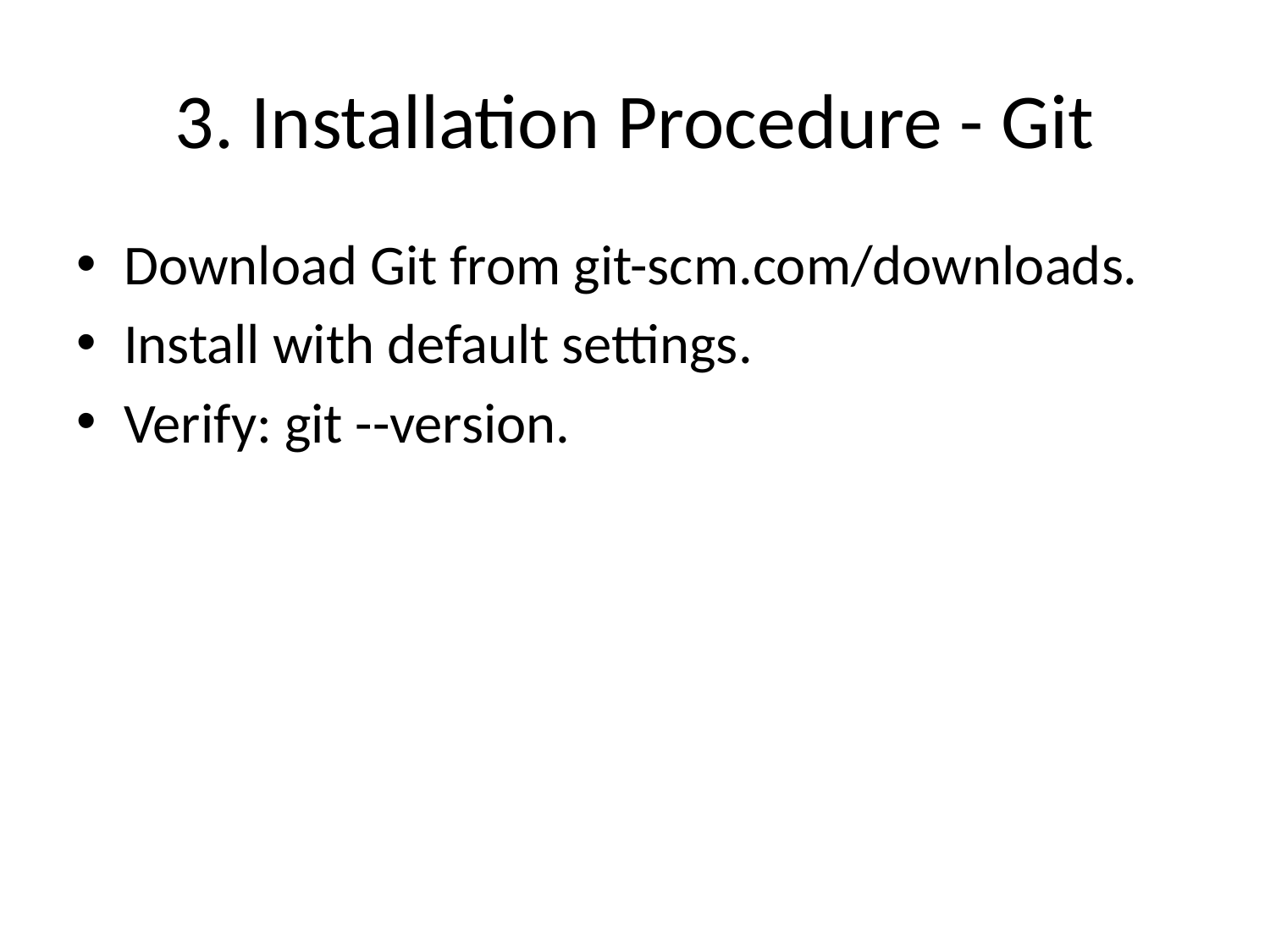

# 3. Installation Procedure - Git
Download Git from git-scm.com/downloads.
Install with default settings.
Verify: git --version.